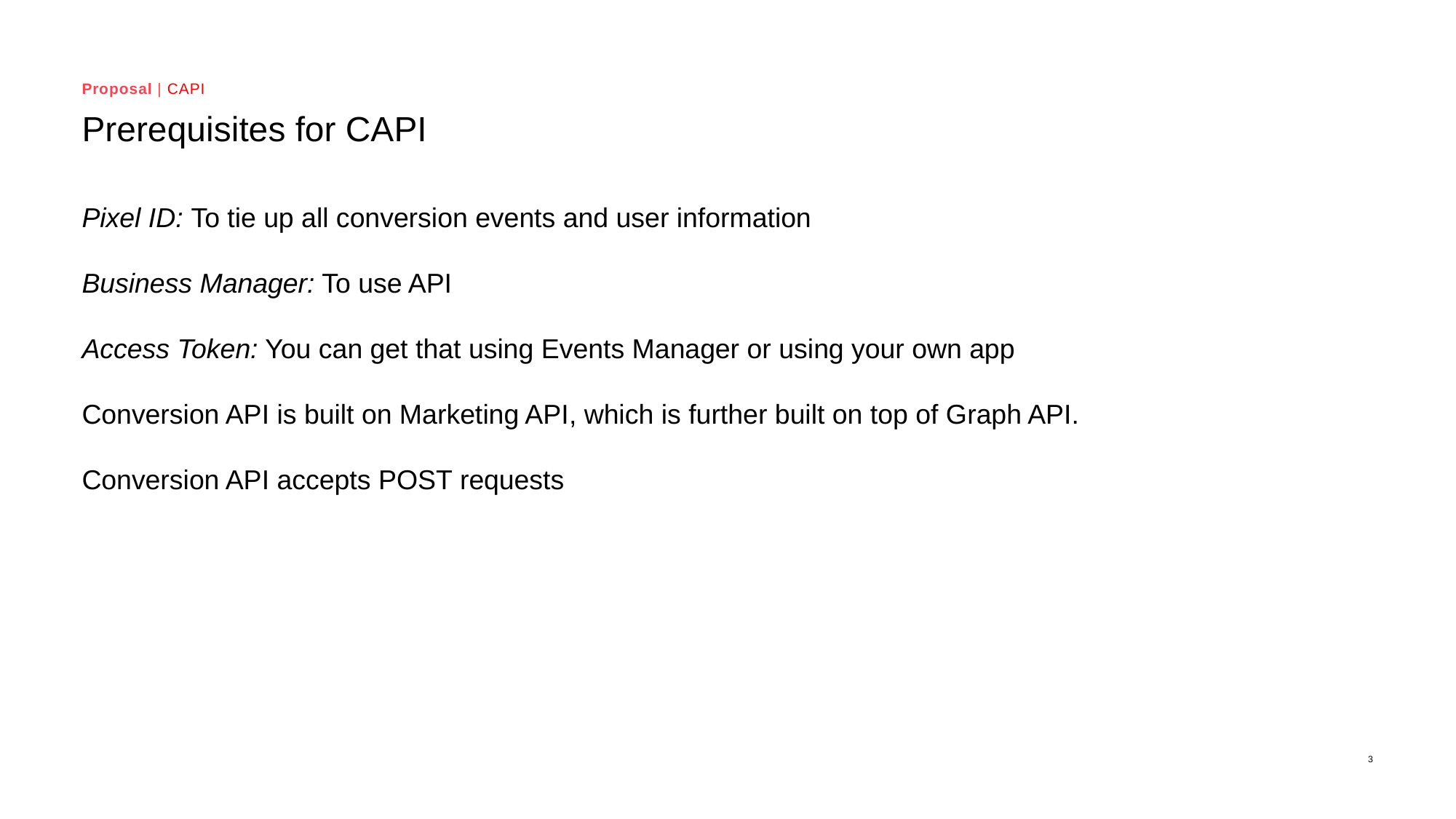

Proposal | CAPI

# Prerequisites for CAPI
Pixel ID: To tie up all conversion events and user information

Business Manager: To use API

Access Token: You can get that using Events Manager or using your own app

Conversion API is built on Marketing API, which is further built on top of Graph API.

Conversion API accepts POST requests

3